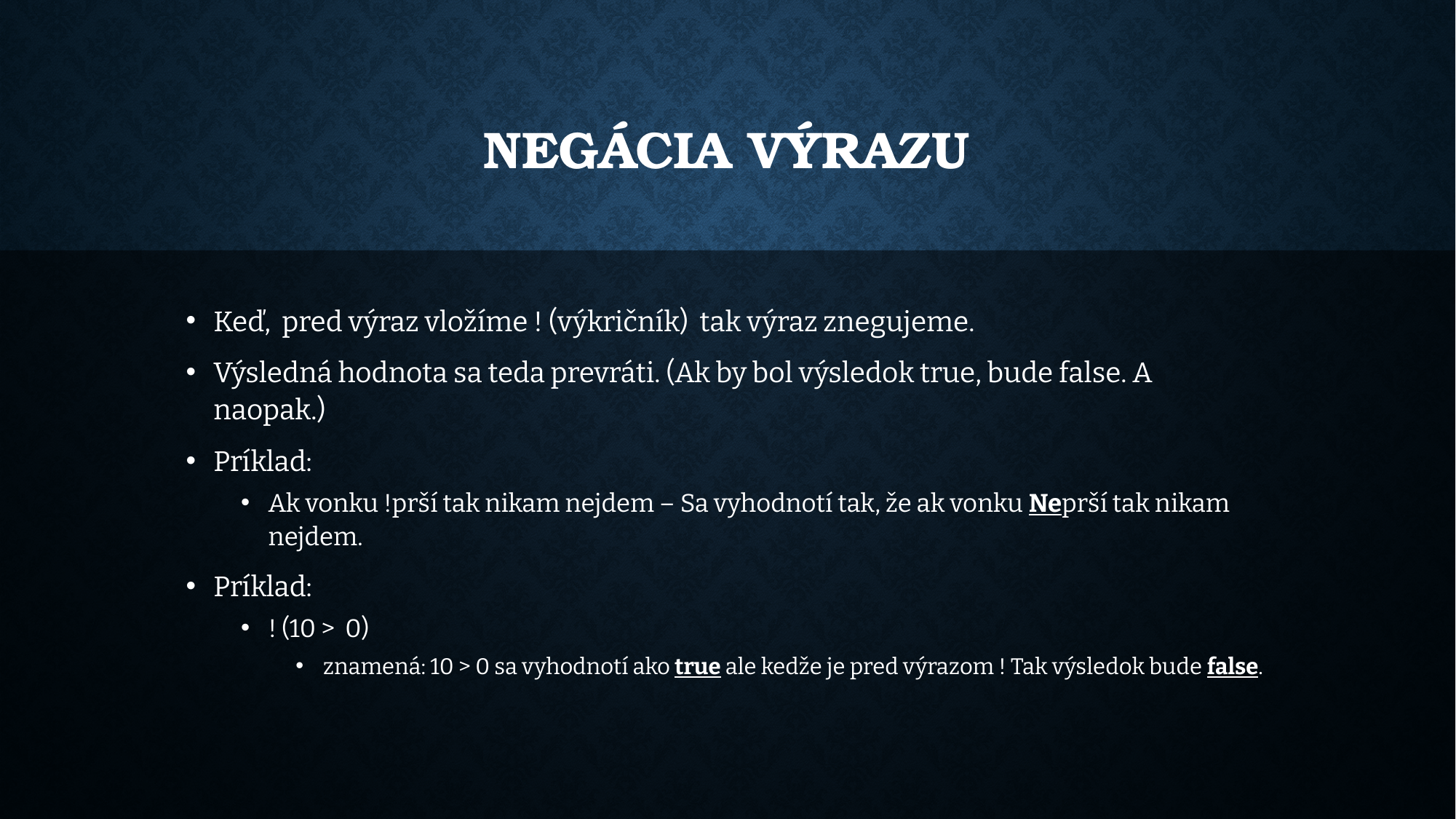

# Negácia výrazu

Keď,  pred výraz vložíme ! (výkričník)  tak výraz znegujeme.
Výsledná hodnota sa teda prevráti. (Ak by bol výsledok true, bude false. A naopak.)
Príklad:
Ak vonku !prší tak nikam nejdem – Sa vyhodnotí tak, že ak vonku Neprší tak nikam nejdem.
Príklad:
! (10 >  0)
znamená: 10 > 0 sa vyhodnotí ako true ale kedže je pred výrazom ! Tak výsledok bude false.